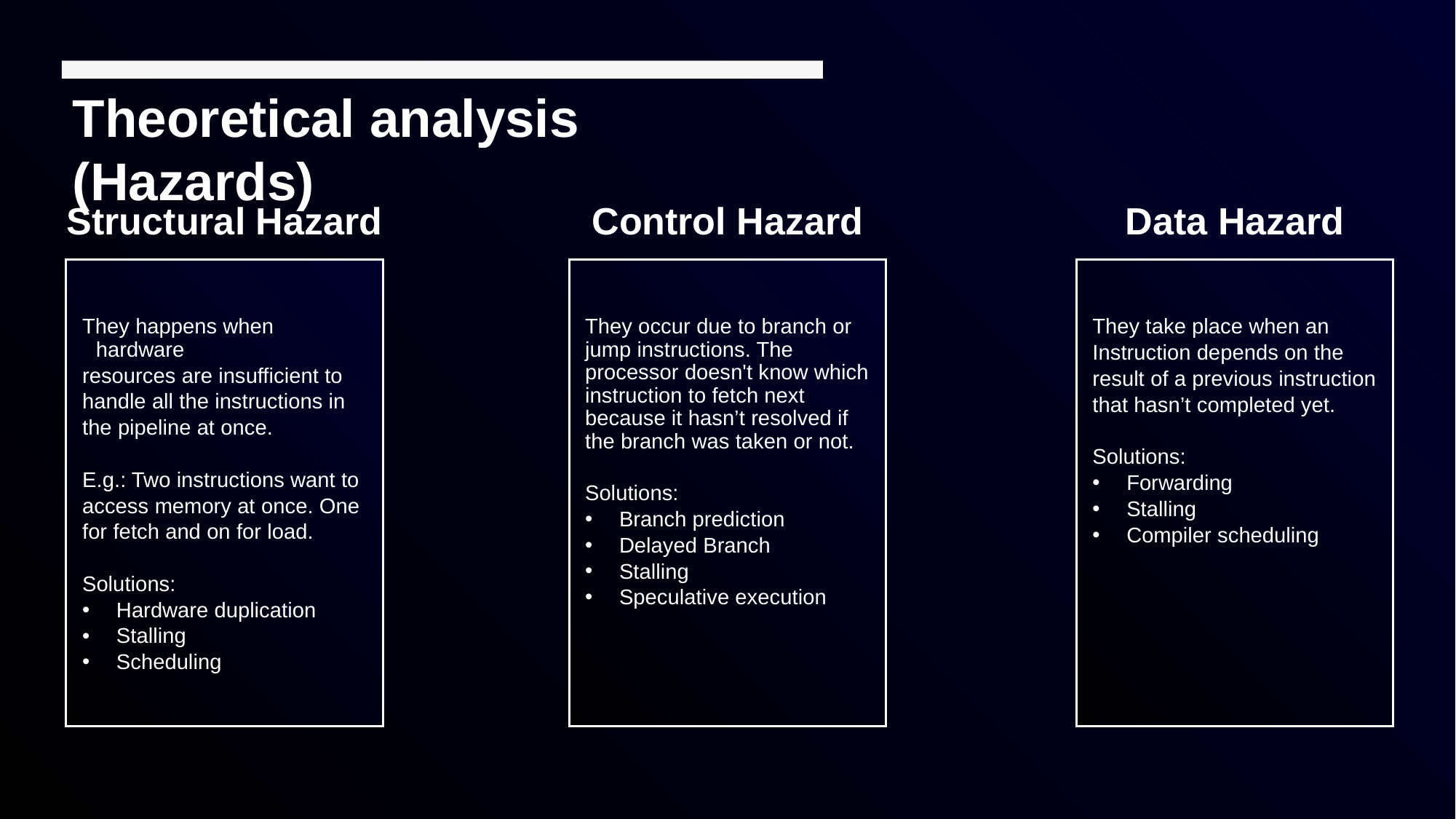

Theoretical analysis (Hazards)
Structural Hazard
Data Hazard
Control Hazard

They happens when hardware
resources are insufficient to
handle all the instructions in
the pipeline at once.

E.g.: Two instructions want to
access memory at once. One
for fetch and on for load.

Solutions:
Hardware duplication
Stalling
Scheduling

They occur due to branch or jump instructions. The processor doesn't know which instruction to fetch next because it hasn’t resolved if the branch was taken or not.

Solutions:
Branch prediction
Delayed Branch
Stalling
Speculative execution

They take place when an
Instruction depends on the
result of a previous instruction
that hasn’t completed yet.

Solutions:
Forwarding
Stalling
Compiler scheduling